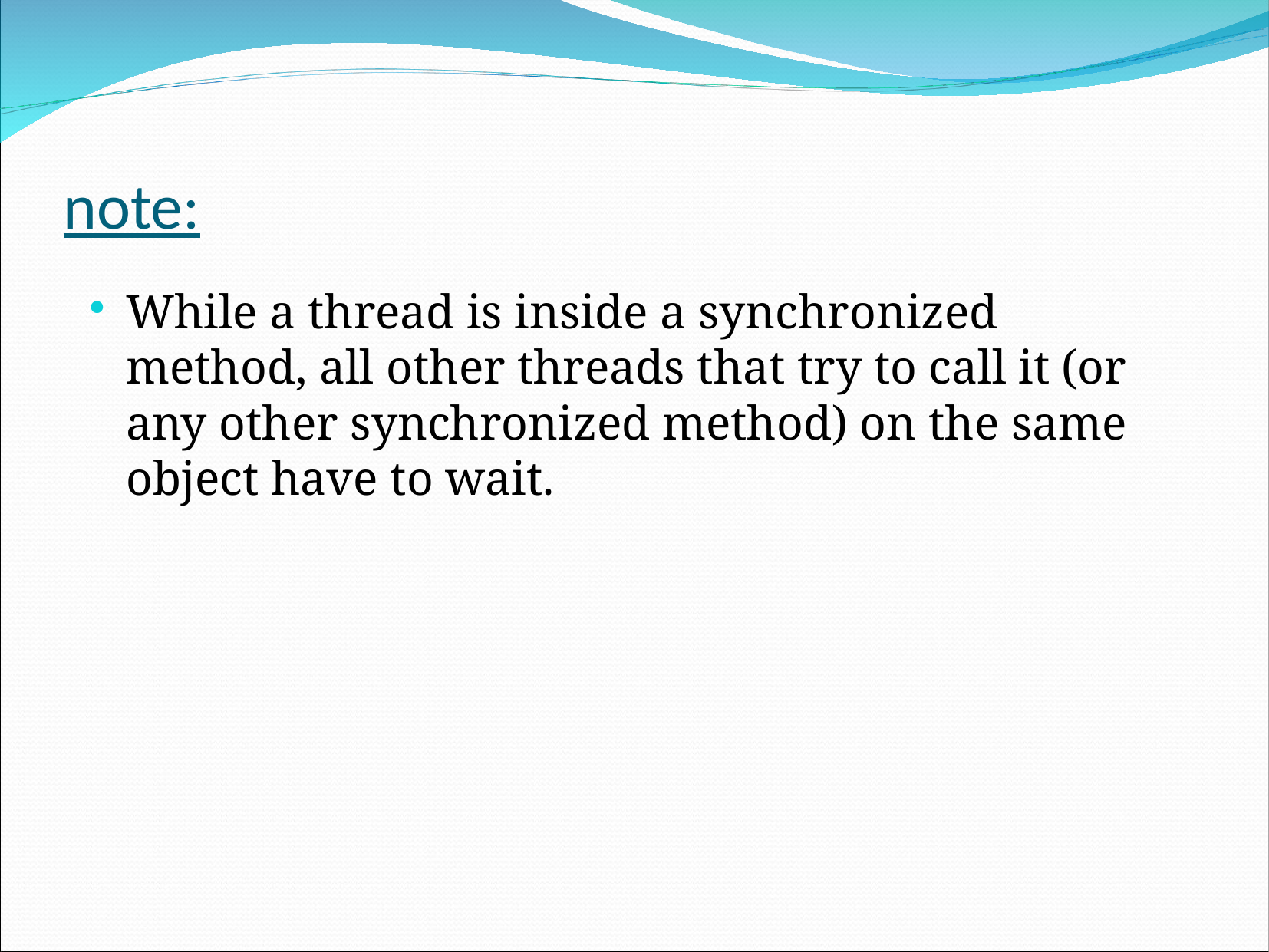

note:

While a thread is inside a synchronized method, all other threads that try to call it (or any other synchronized method) on the same object have to wait.